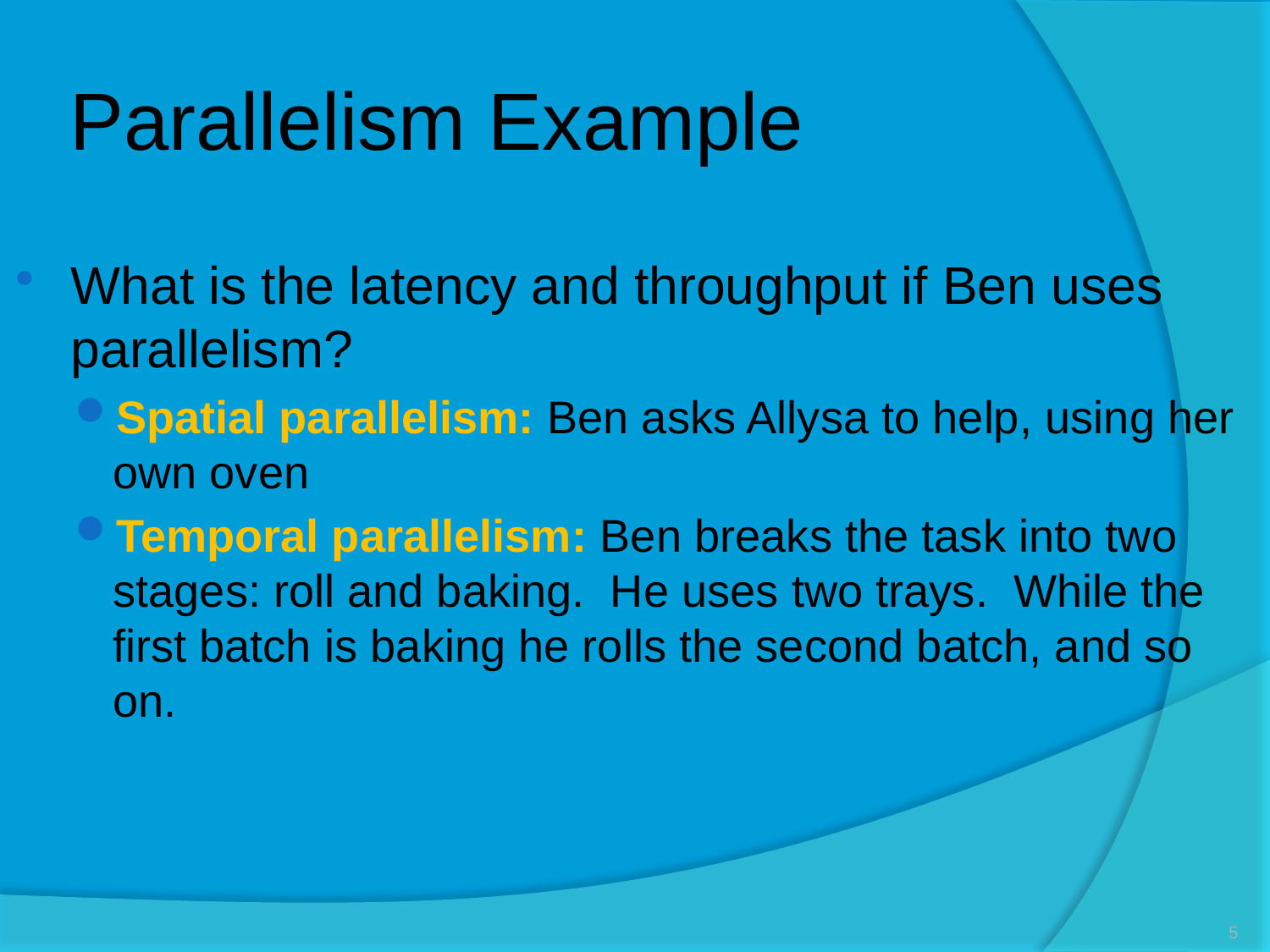

# Parallelism Example

What is the latency and throughput if Ben uses parallelism?
Spatial parallelism: Ben asks Allysa to help, using her own oven
Temporal parallelism: Ben breaks the task into two stages: roll and baking.  He uses two trays.  While the first batch is baking he rolls the second batch, and so on.

5